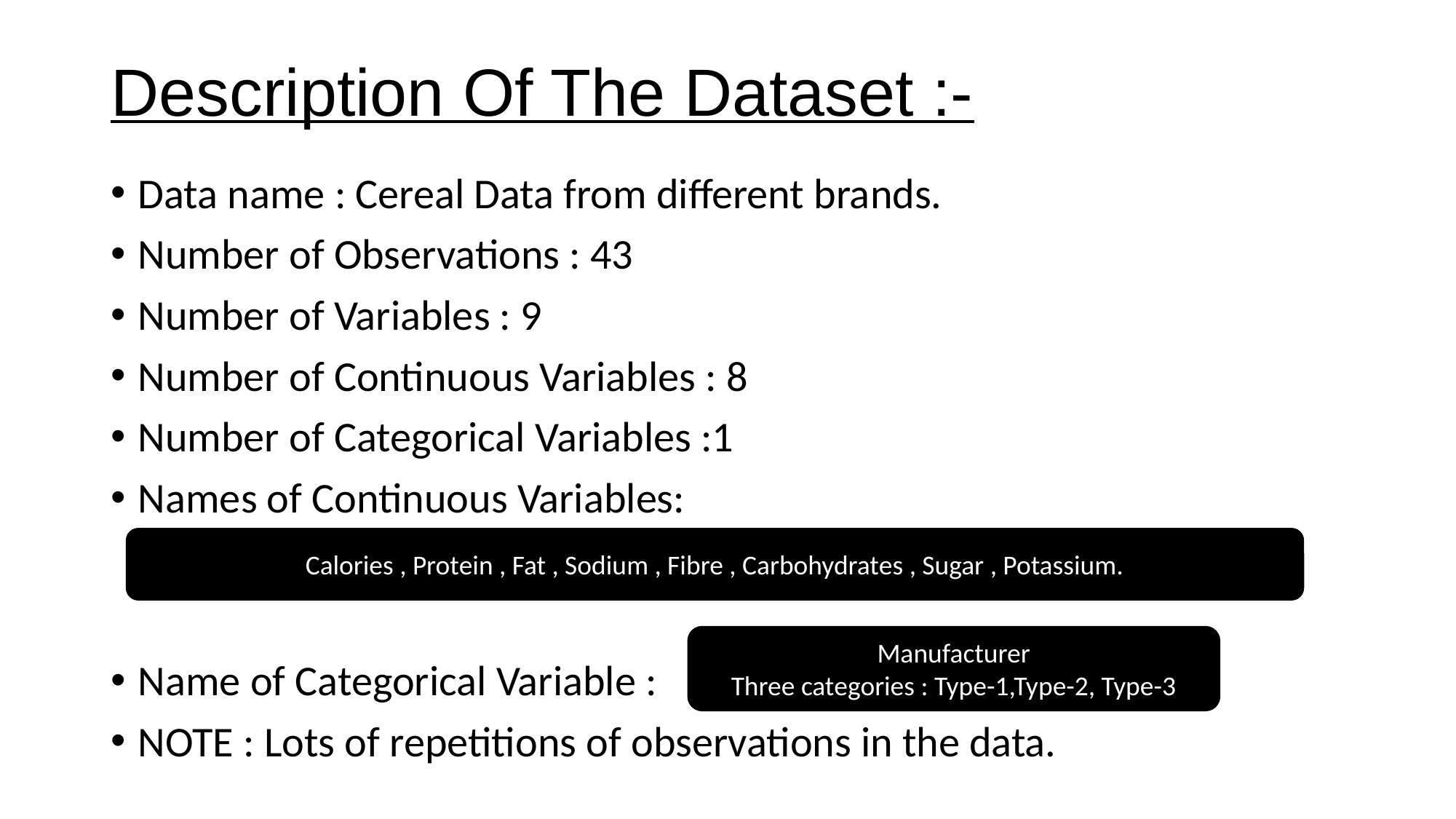

# Description Of The Dataset :-
Data name : Cereal Data from different brands.
Number of Observations : 43
Number of Variables : 9
Number of Continuous Variables : 8
Number of Categorical Variables :1
Names of Continuous Variables:

Name of Categorical Variable :
NOTE : Lots of repetitions of observations in the data.
Calories , Protein , Fat , Sodium , Fibre , Carbohydrates , Sugar , Potassium.
Manufacturer
Three categories : Type-1,Type-2, Type-3